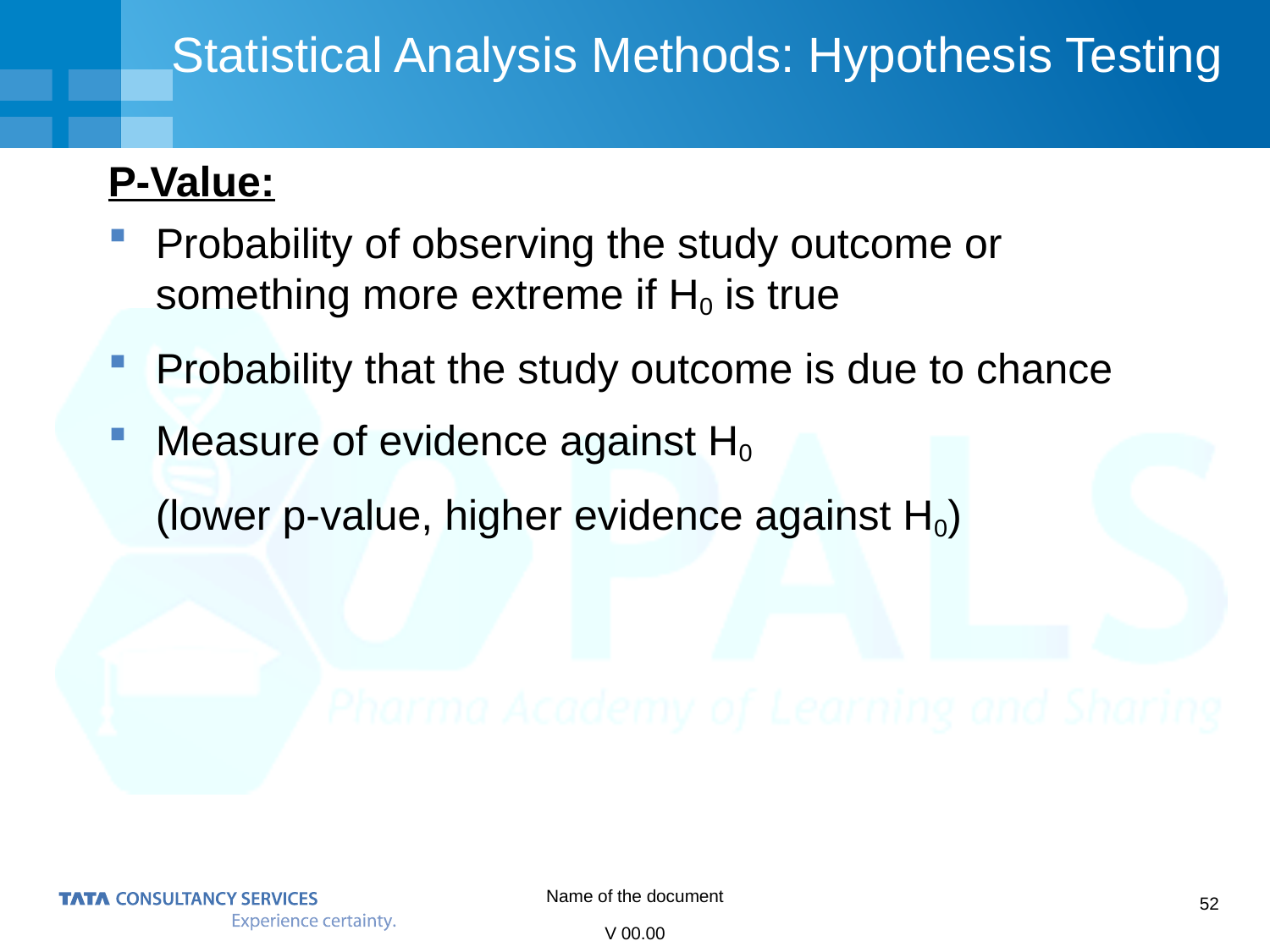

# Statistical Analysis Methods: Hypothesis Testing
P-Value:
Probability of observing the study outcome or something more extreme if H0 is true
Probability that the study outcome is due to chance
Measure of evidence against H0
	(lower p-value, higher evidence against H0)